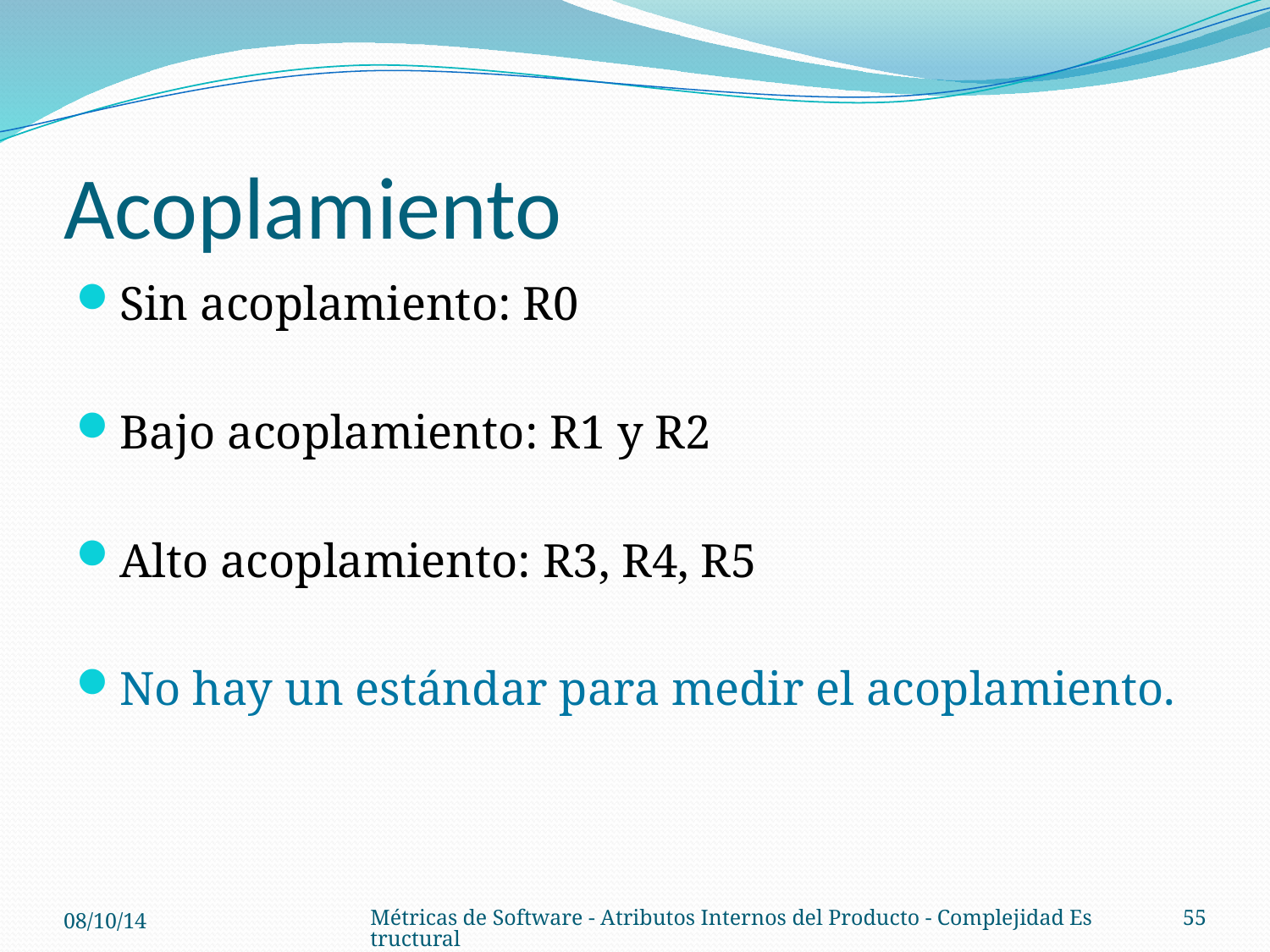

# Acoplamiento
Sin acoplamiento: R0

Bajo acoplamiento: R1 y R2

Alto acoplamiento: R3, R4, R5

No hay un estándar para medir el acoplamiento.
08/10/14
Métricas de Software - Atributos Internos del Producto - Complejidad Estructural
55